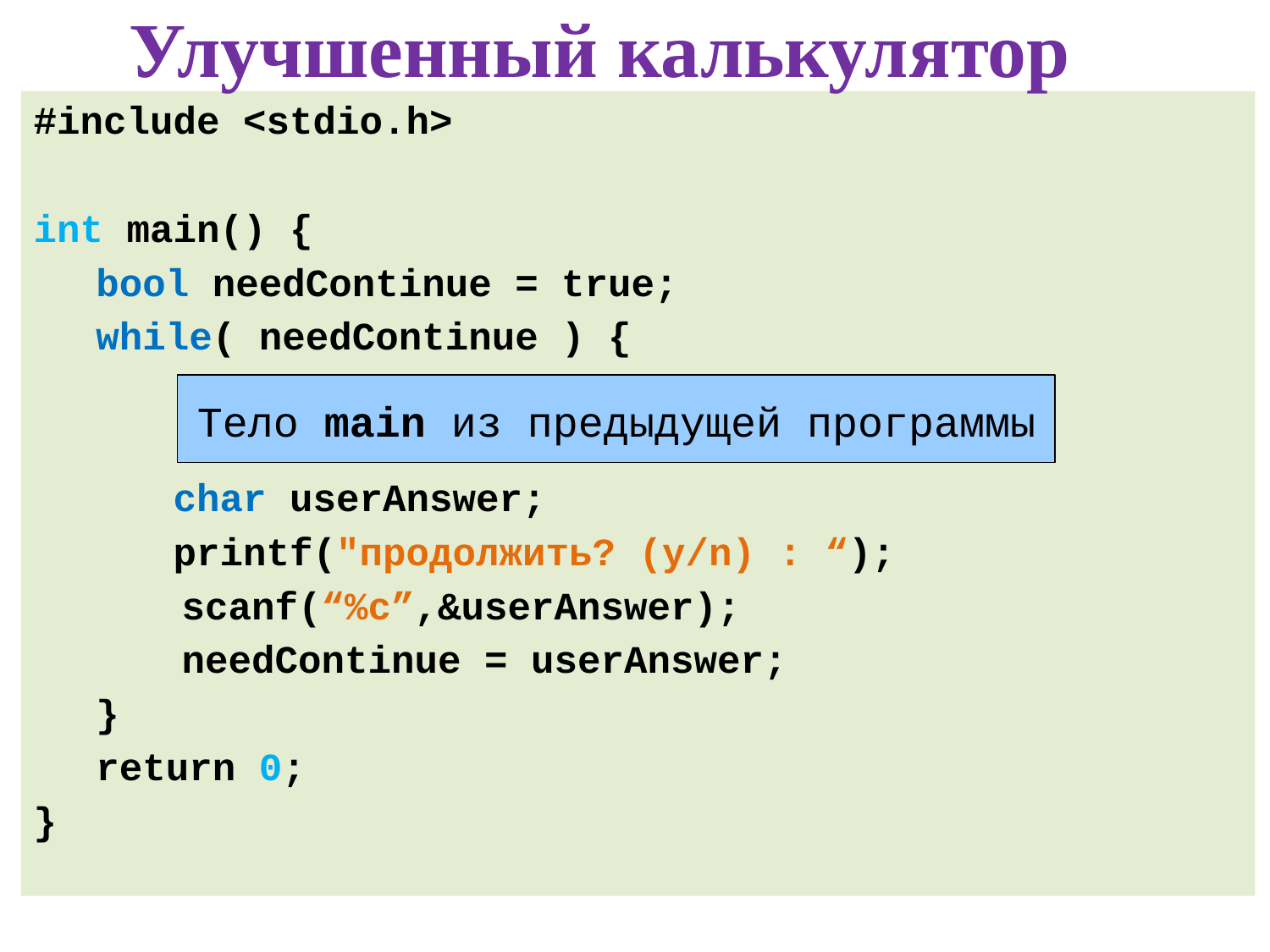

Улучшенный калькулятор
#include <stdio.h>

int main() {
	bool needContinue = true;
	while( needContinue ) {

      char userAnswer;
      printf("продолжить? (y/n) : “);
		 scanf(“%c”,&userAnswer);
		 needContinue = userAnswer;
	}
	return 0;
}
Тело main из предыдущей программы